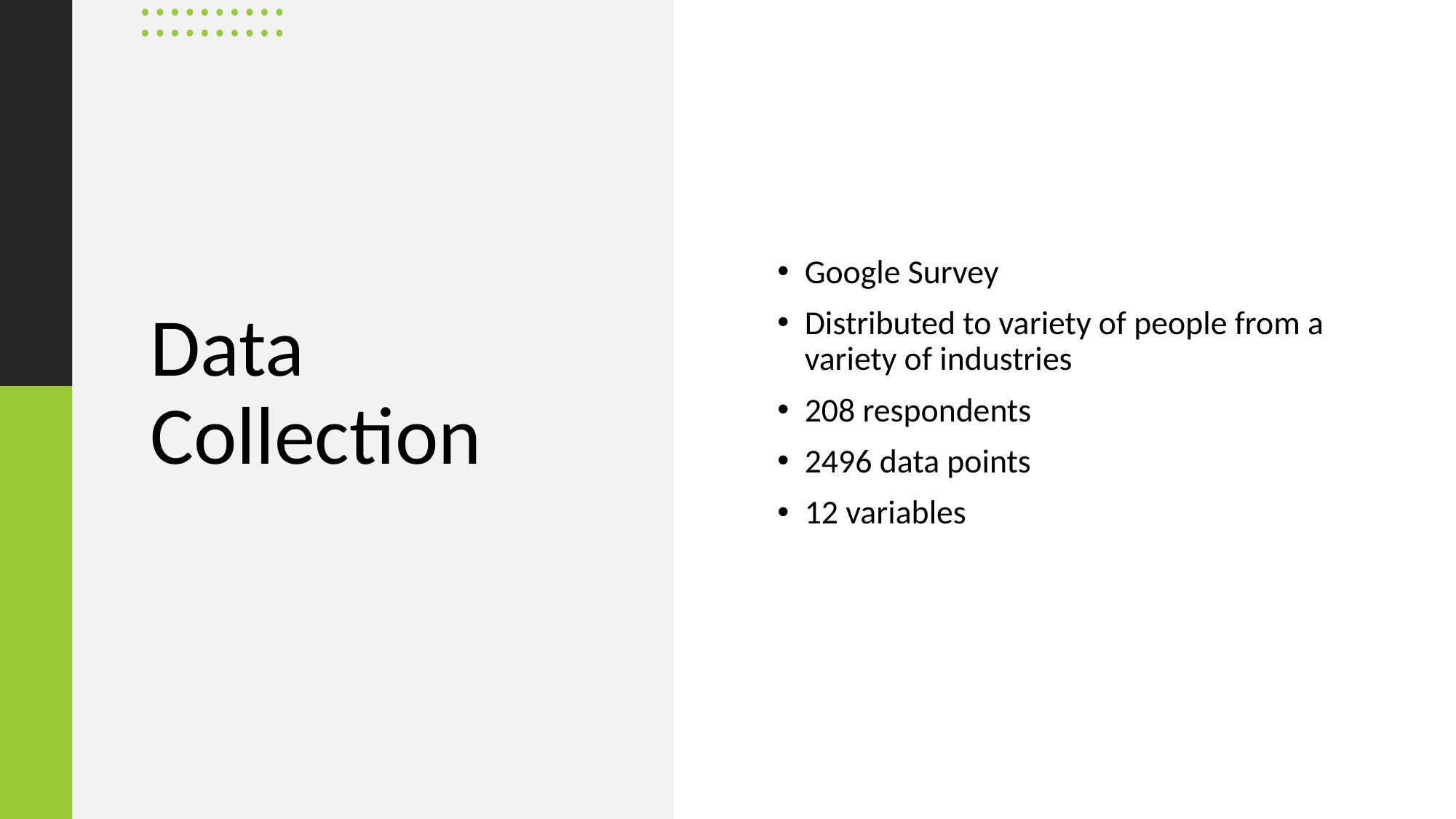

Google Survey
Distributed to variety of people from a variety of industries
208 respondents
2496 data points
12 variables
# Data Collection